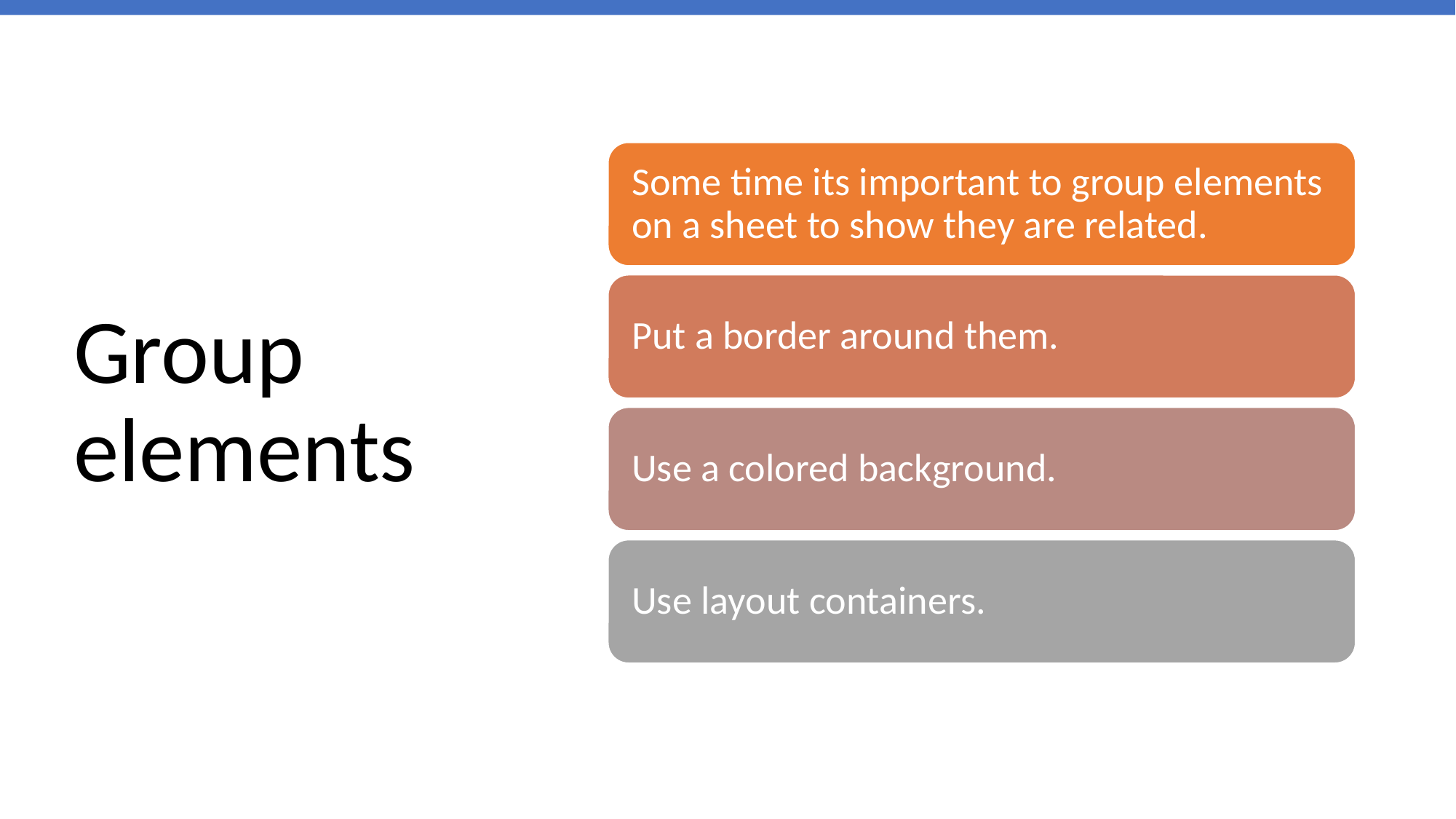

# Group elements
Some time its important to group elements on a sheet to show they are related.
Put a border around them.
Use a colored background.
Use layout containers.